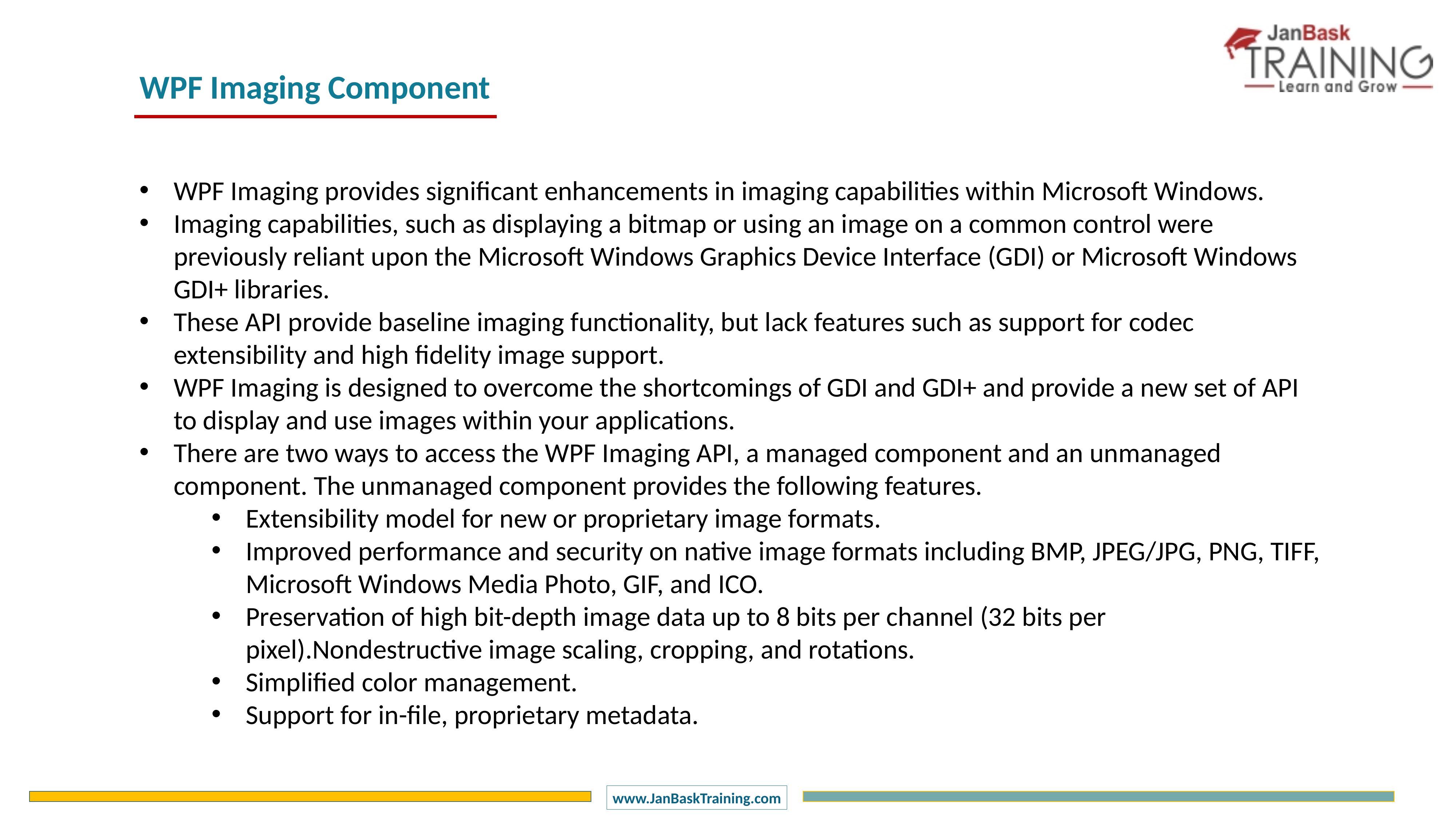

WPF Imaging Component
WPF Imaging provides significant enhancements in imaging capabilities within Microsoft Windows.
Imaging capabilities, such as displaying a bitmap or using an image on a common control were previously reliant upon the Microsoft Windows Graphics Device Interface (GDI) or Microsoft Windows GDI+ libraries.
These API provide baseline imaging functionality, but lack features such as support for codec extensibility and high fidelity image support.
WPF Imaging is designed to overcome the shortcomings of GDI and GDI+ and provide a new set of API to display and use images within your applications.
There are two ways to access the WPF Imaging API, a managed component and an unmanaged component. The unmanaged component provides the following features.
Extensibility model for new or proprietary image formats.
Improved performance and security on native image formats including BMP, JPEG/JPG, PNG, TIFF, Microsoft Windows Media Photo, GIF, and ICO.
Preservation of high bit-depth image data up to 8 bits per channel (32 bits per pixel).Nondestructive image scaling, cropping, and rotations.
Simplified color management.
Support for in-file, proprietary metadata.